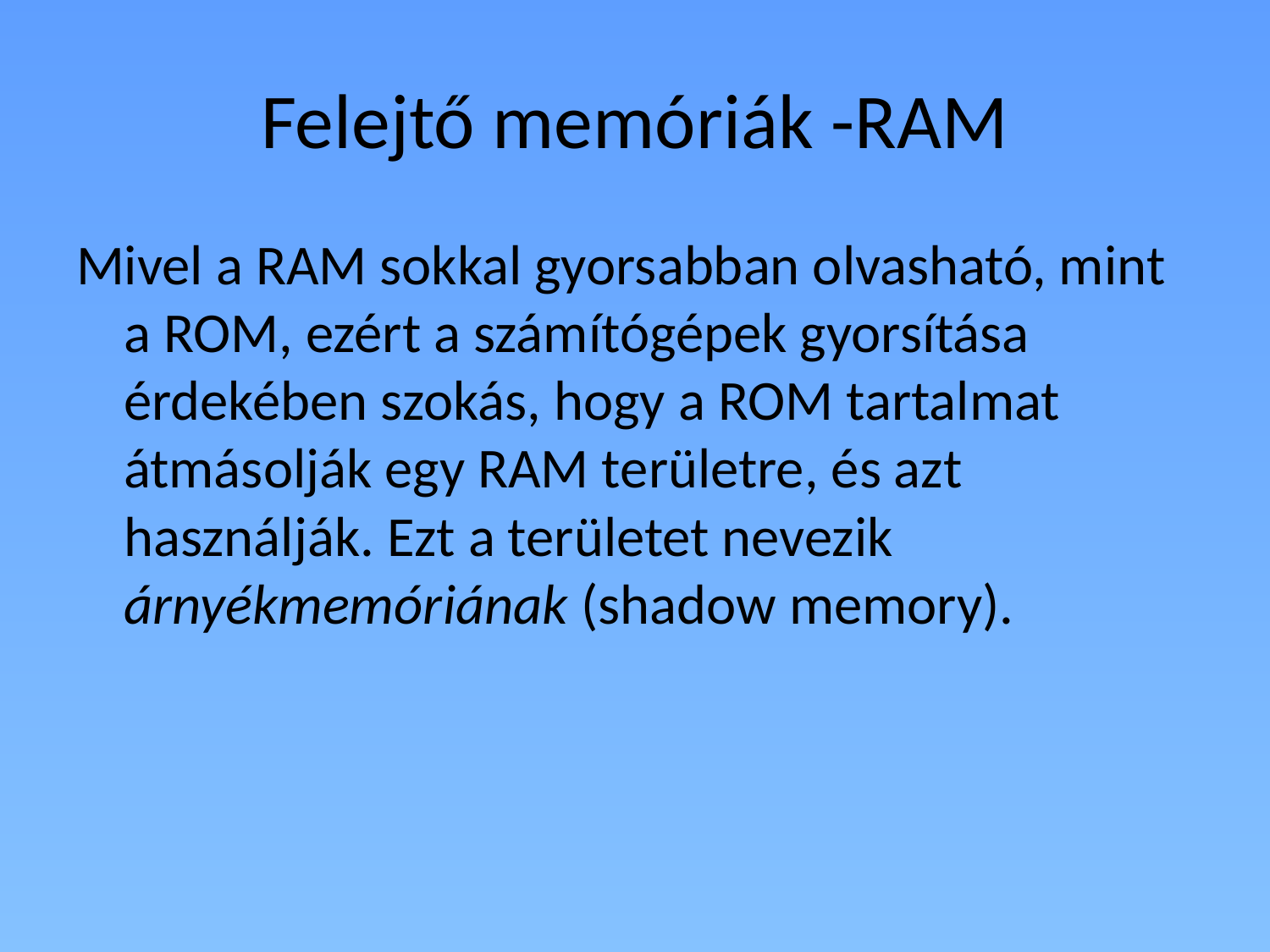

# Felejtő memóriák -RAM
Mivel a RAM sokkal gyorsabban olvasható, mint a ROM, ezért a számítógépek gyorsítása érdekében szokás, hogy a ROM tartalmat átmásolják egy RAM területre, és azt használják. Ezt a területet nevezik árnyékmemóriának (shadow memory).